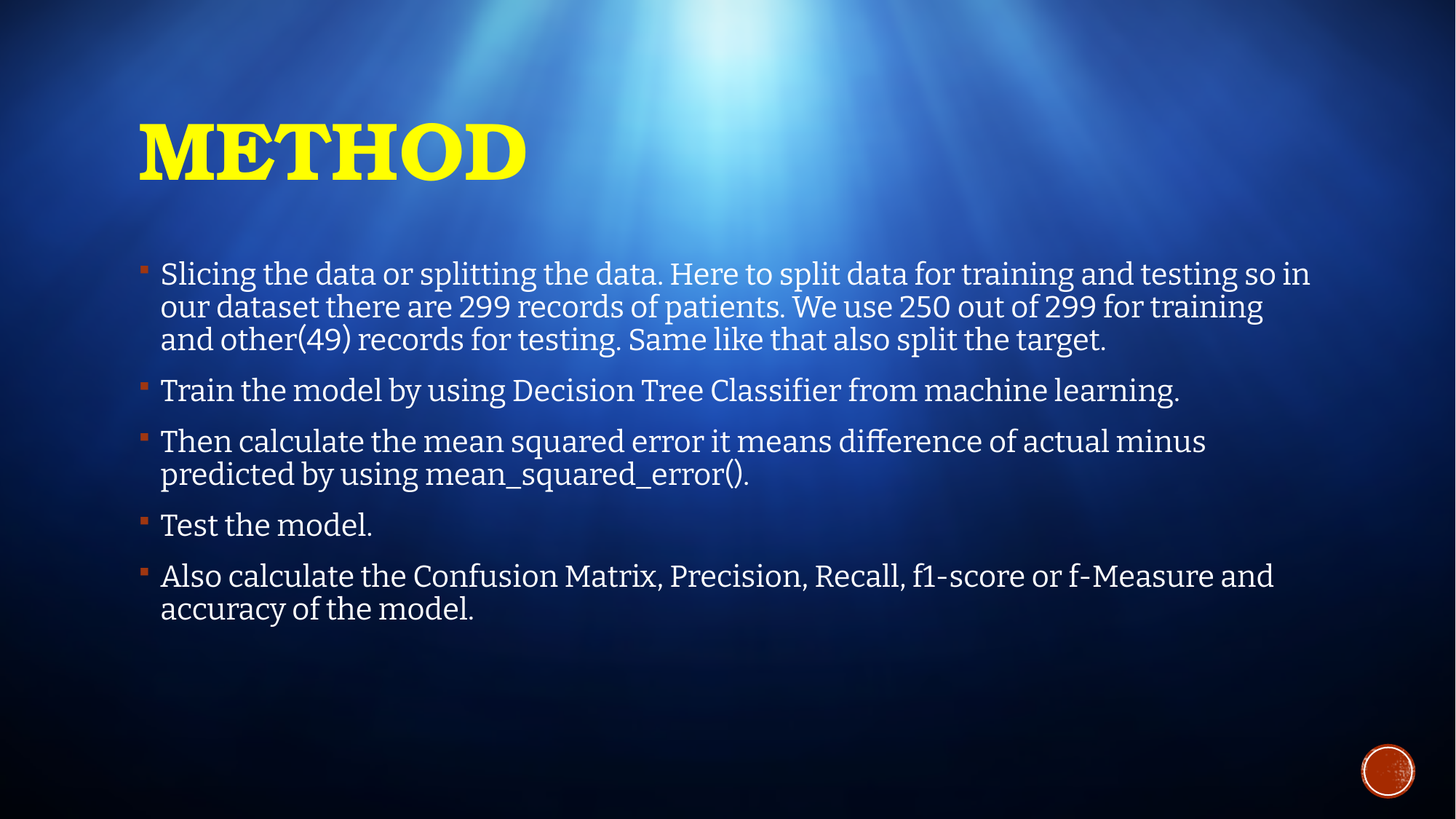

# method
Slicing the data or splitting the data. Here to split data for training and testing so in our dataset there are 299 records of patients. We use 250 out of 299 for training and other(49) records for testing. Same like that also split the target.
Train the model by using Decision Tree Classifier from machine learning.
Then calculate the mean squared error it means difference of actual minus predicted by using mean_squared_error().
Test the model.
Also calculate the Confusion Matrix, Precision, Recall, f1-score or f-Measure and accuracy of the model.